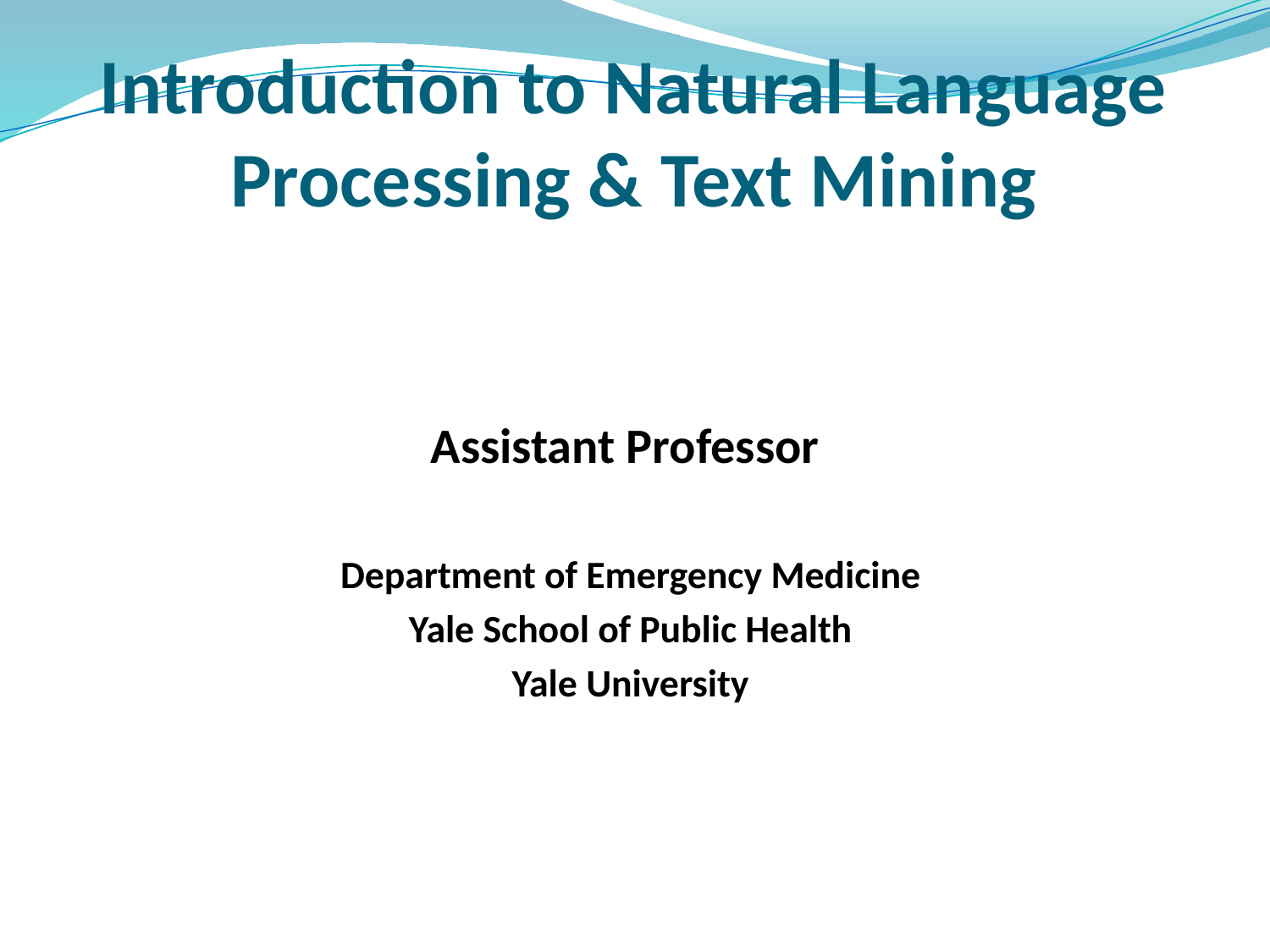

# Introduction to Natural Language Processing & Text Mining
Samah Fodeh
Assistant Professor

Department of Emergency Medicine
Yale School of Public Health
Yale University